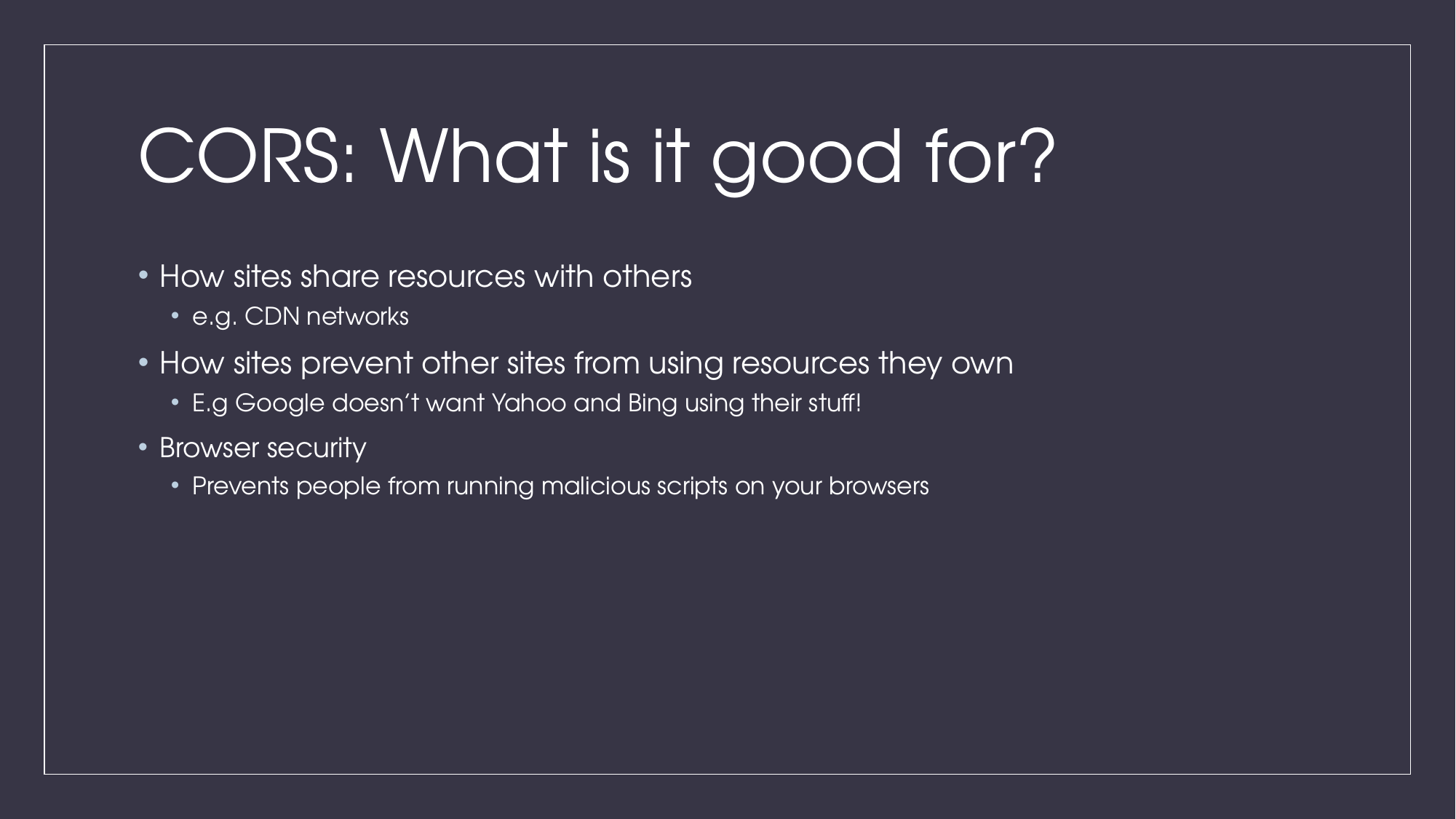

# CORS: What is it good for?
How sites share resources with others
e.g. CDN networks
How sites prevent other sites from using resources they own
E.g Google doesn’t want Yahoo and Bing using their stuff!
Browser security
Prevents people from running malicious scripts on your browsers